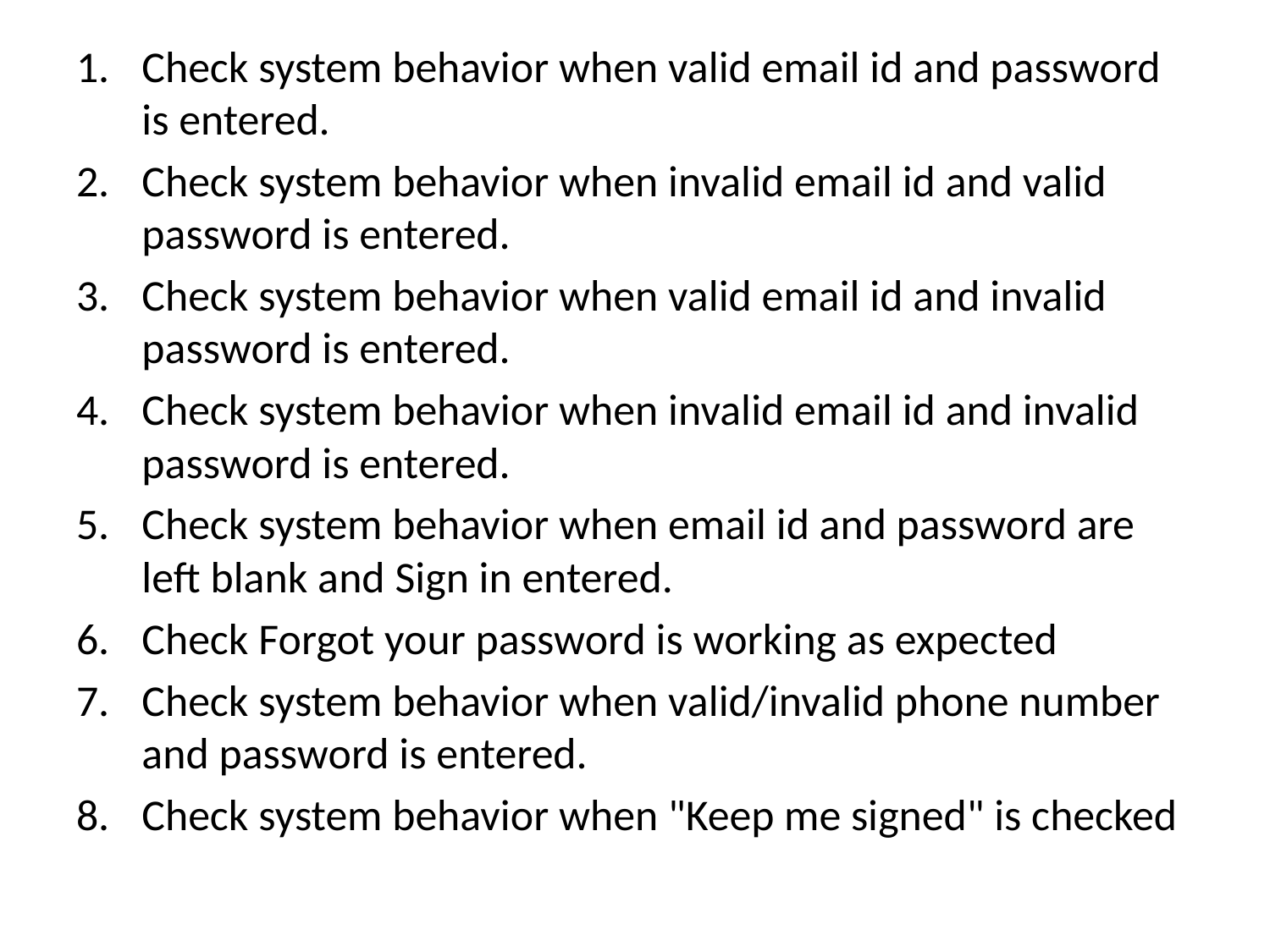

Check system behavior when valid email id and password is entered.
Check system behavior when invalid email id and valid password is entered.
Check system behavior when valid email id and invalid password is entered.
Check system behavior when invalid email id and invalid password is entered.
Check system behavior when email id and password are left blank and Sign in entered.
Check Forgot your password is working as expected
Check system behavior when valid/invalid phone number and password is entered.
Check system behavior when "Keep me signed" is checked